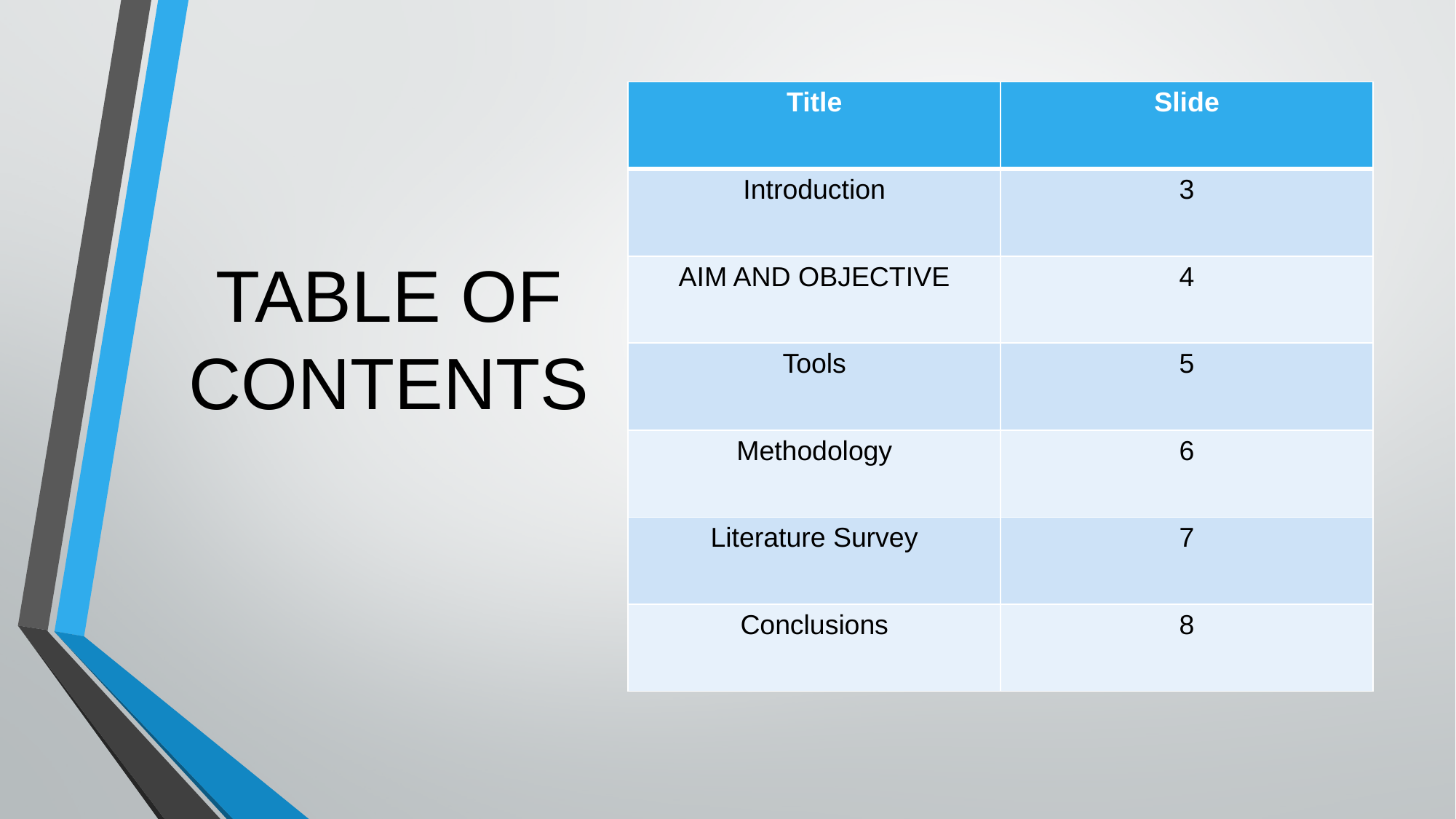

# TABLE OF CONTENTS
| Title | Slide |
| --- | --- |
| Introduction | 3 |
| AIM AND OBJECTIVE | 4 |
| Tools | 5 |
| Methodology | 6 |
| Literature Survey | 7 |
| Conclusions | 8 |